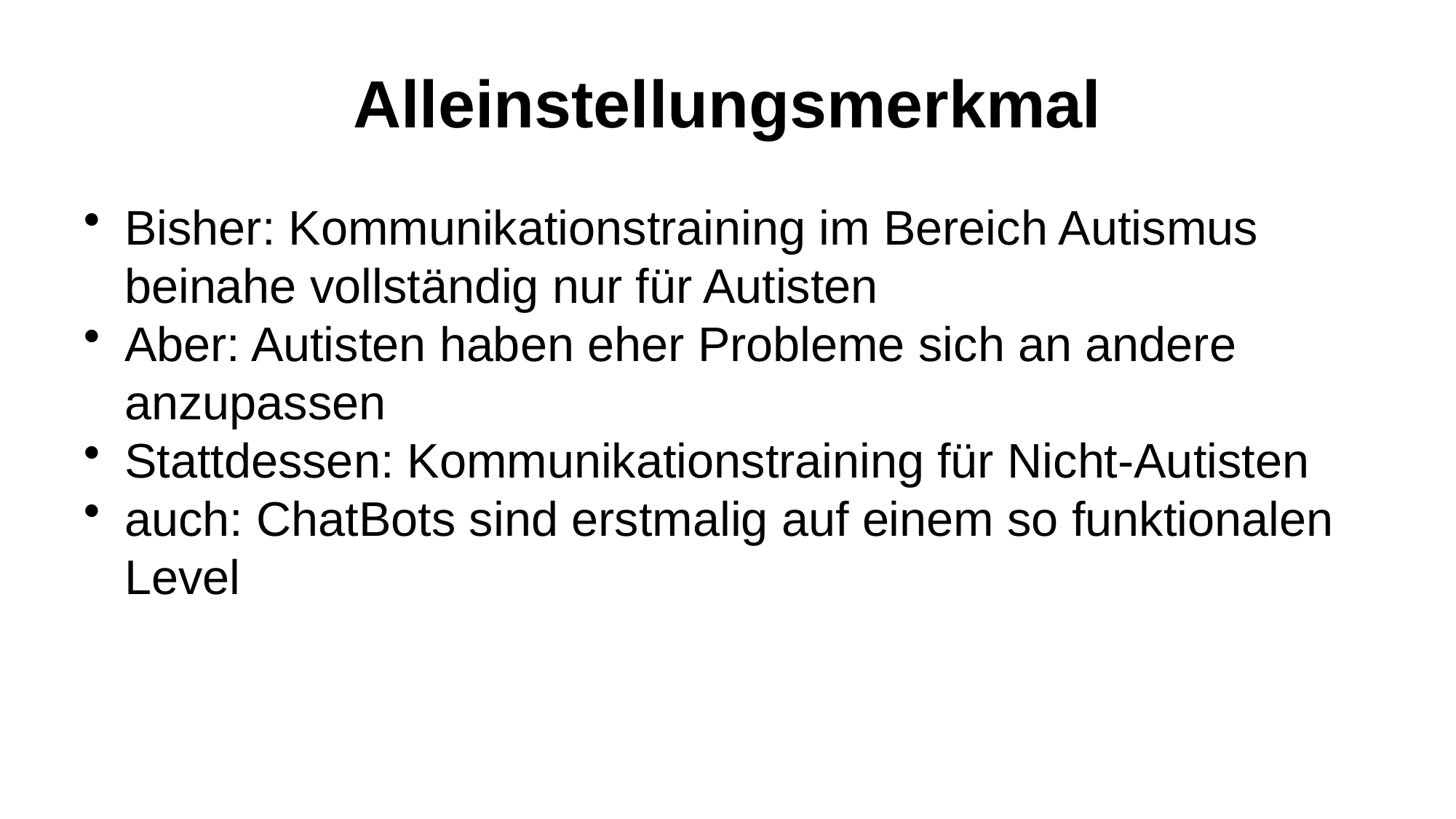

# Alleinstellungsmerkmal
Bisher: Kommunikationstraining im Bereich Autismus beinahe vollständig nur für Autisten
Aber: Autisten haben eher Probleme sich an andere anzupassen
Stattdessen: Kommunikationstraining für Nicht-Autisten
auch: ChatBots sind erstmalig auf einem so funktionalen Level